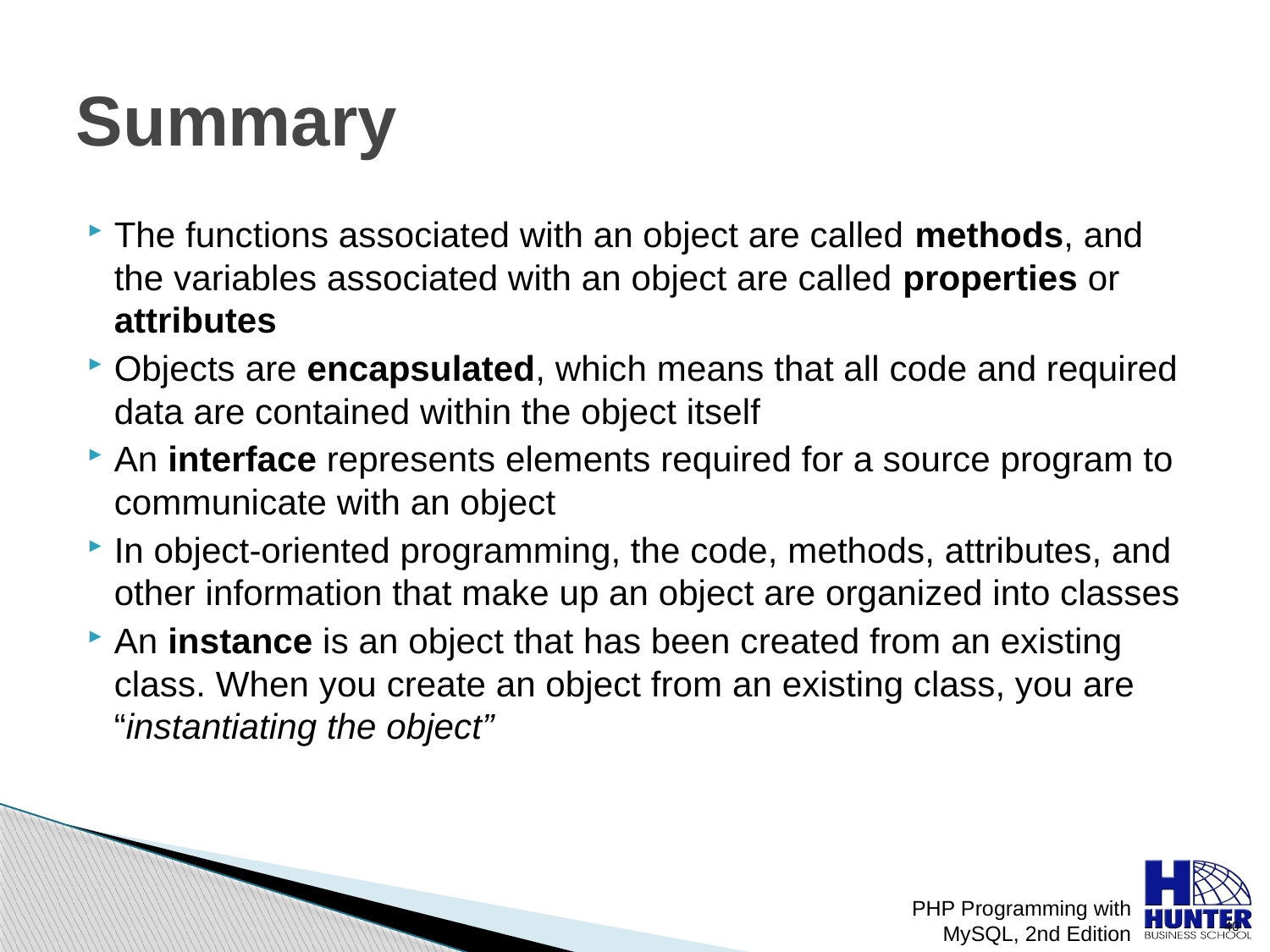

# Summary
The functions associated with an object are called methods, and the variables associated with an object are called properties or attributes
Objects are encapsulated, which means that all code and required data are contained within the object itself
An interface represents elements required for a source program to communicate with an object
In object-oriented programming, the code, methods, attributes, and other information that make up an object are organized into classes
An instance is an object that has been created from an existing class. When you create an object from an existing class, you are “instantiating the object”

PHP Programming with MySQL, 2nd Edition
 40